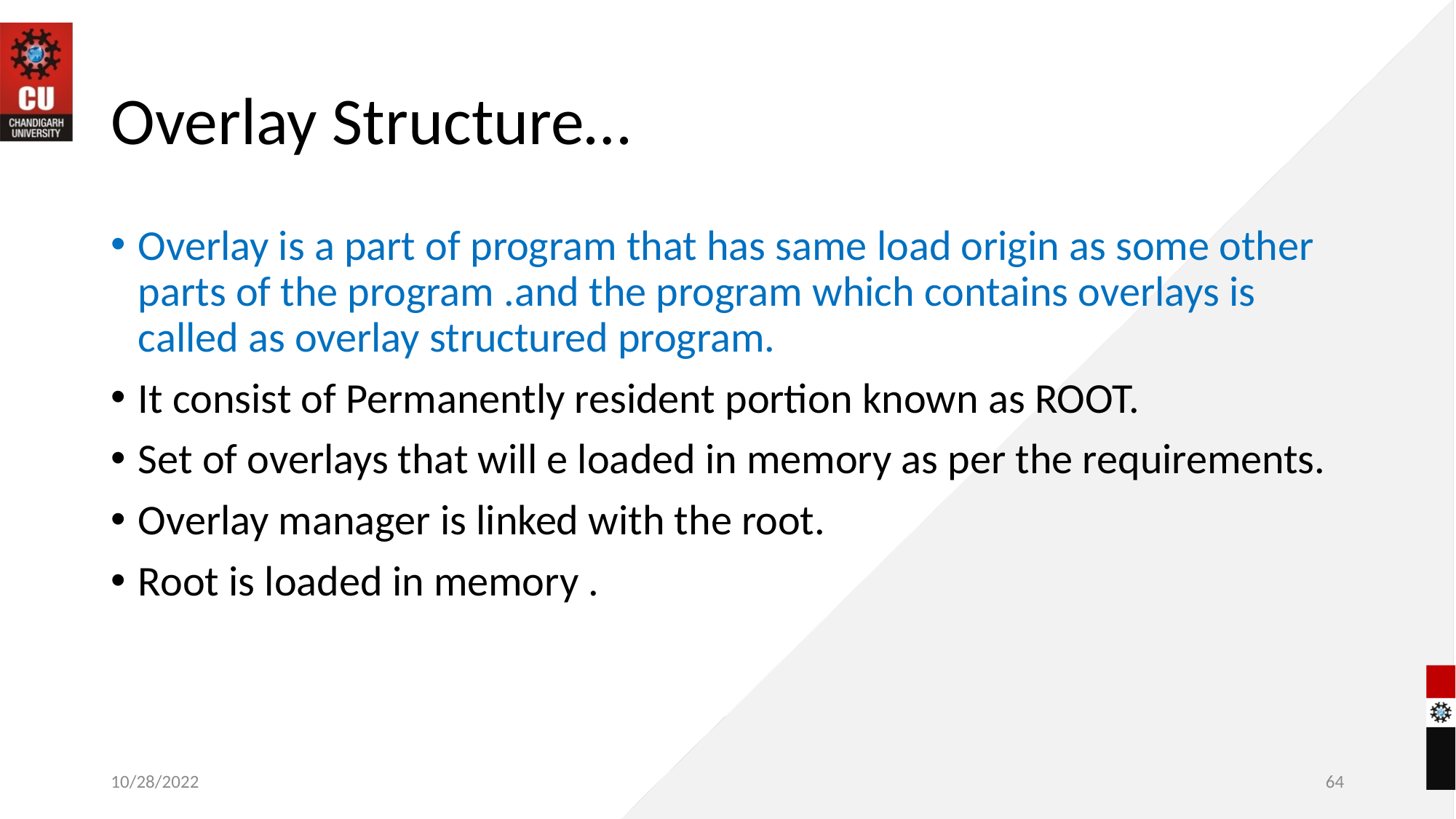

# Overlay Structure…
Overlay is a part of program that has same load origin as some other parts of the program .and the program which contains overlays is called as overlay structured program.
It consist of Permanently resident portion known as ROOT.
Set of overlays that will e loaded in memory as per the requirements.
Overlay manager is linked with the root.
Root is loaded in memory .
10/28/2022
64